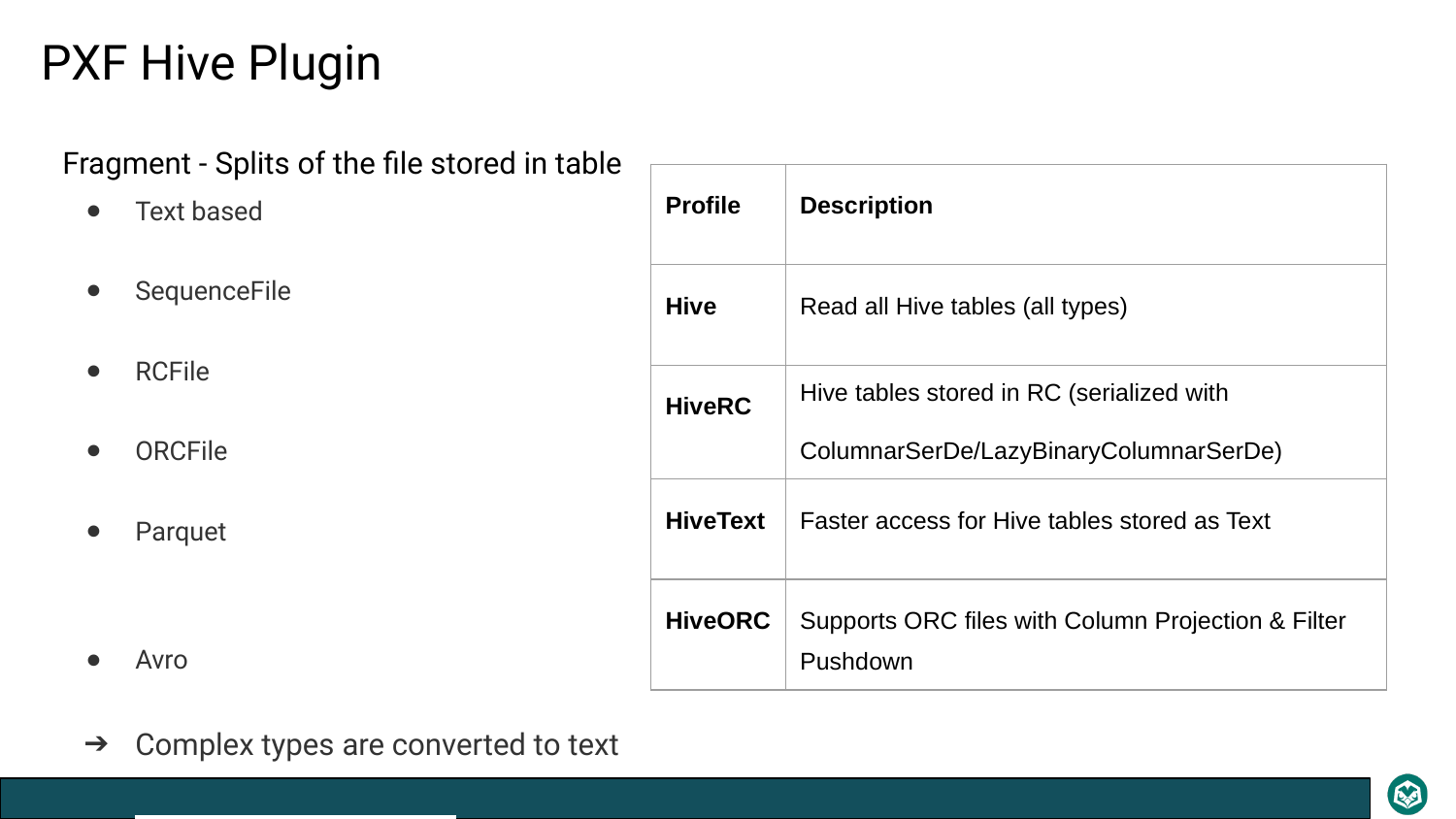

PXF Hive Plugin
Fragment - Splits of the file stored in table
Text based
SequenceFile
RCFile
ORCFile
Parquet
Avro
Complex types are converted to text
Partition based Filtering
Metadata API *

| Profile | Description |
| --- | --- |
| Hive | Read all Hive tables (all types) |
| HiveRC | Hive tables stored in RC (serialized with ColumnarSerDe/LazyBinaryColumnarSerDe) |
| HiveText | Faster access for Hive tables stored as Text |
| HiveORC | Supports ORC files with Column Projection & Filter Pushdown |